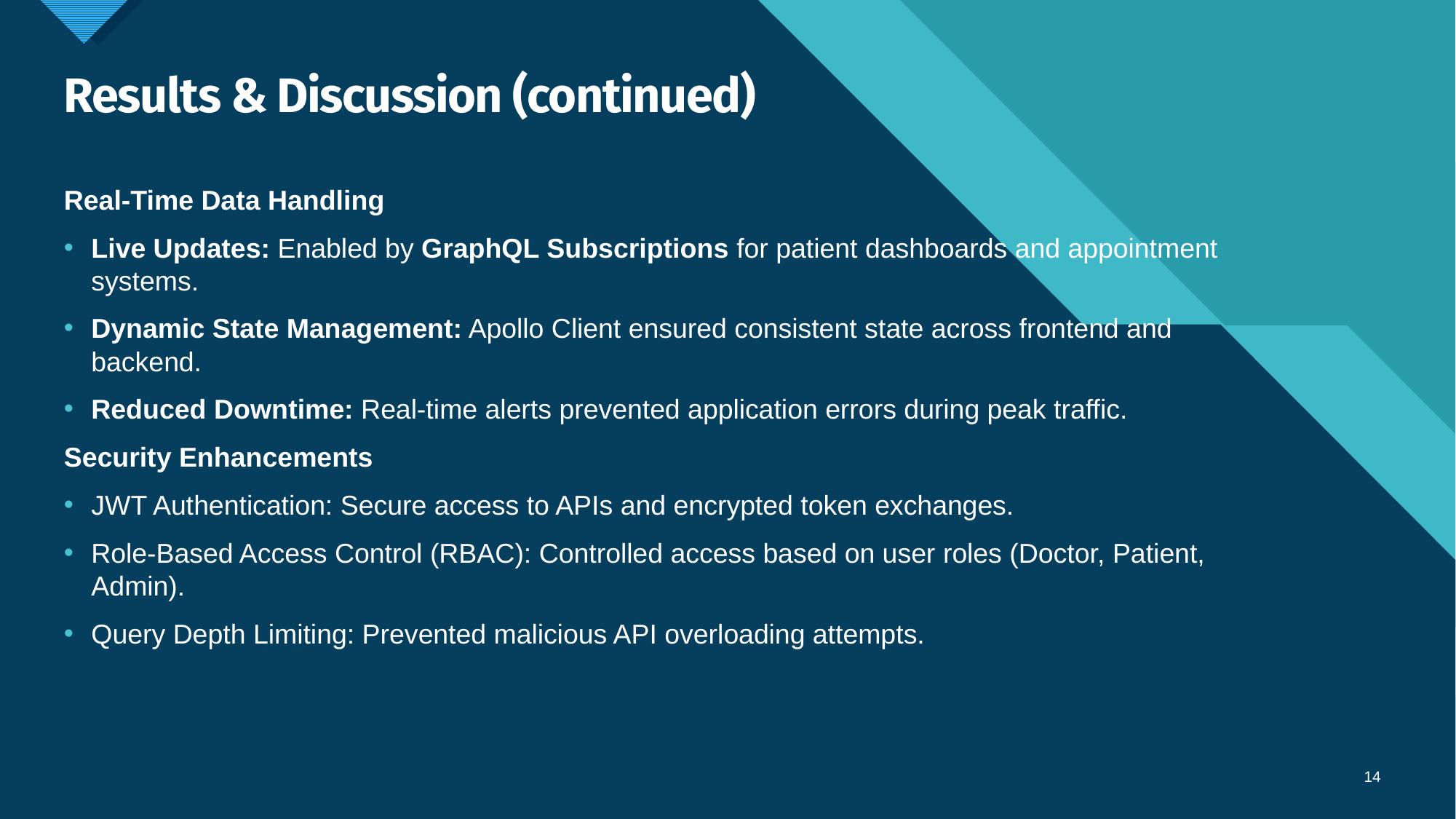

# Results & Discussion (continued)
Real-Time Data Handling
Live Updates: Enabled by GraphQL Subscriptions for patient dashboards and appointment systems.
Dynamic State Management: Apollo Client ensured consistent state across frontend and backend.
Reduced Downtime: Real-time alerts prevented application errors during peak traffic.
Security Enhancements
JWT Authentication: Secure access to APIs and encrypted token exchanges.
Role-Based Access Control (RBAC): Controlled access based on user roles (Doctor, Patient, Admin).
Query Depth Limiting: Prevented malicious API overloading attempts.
14